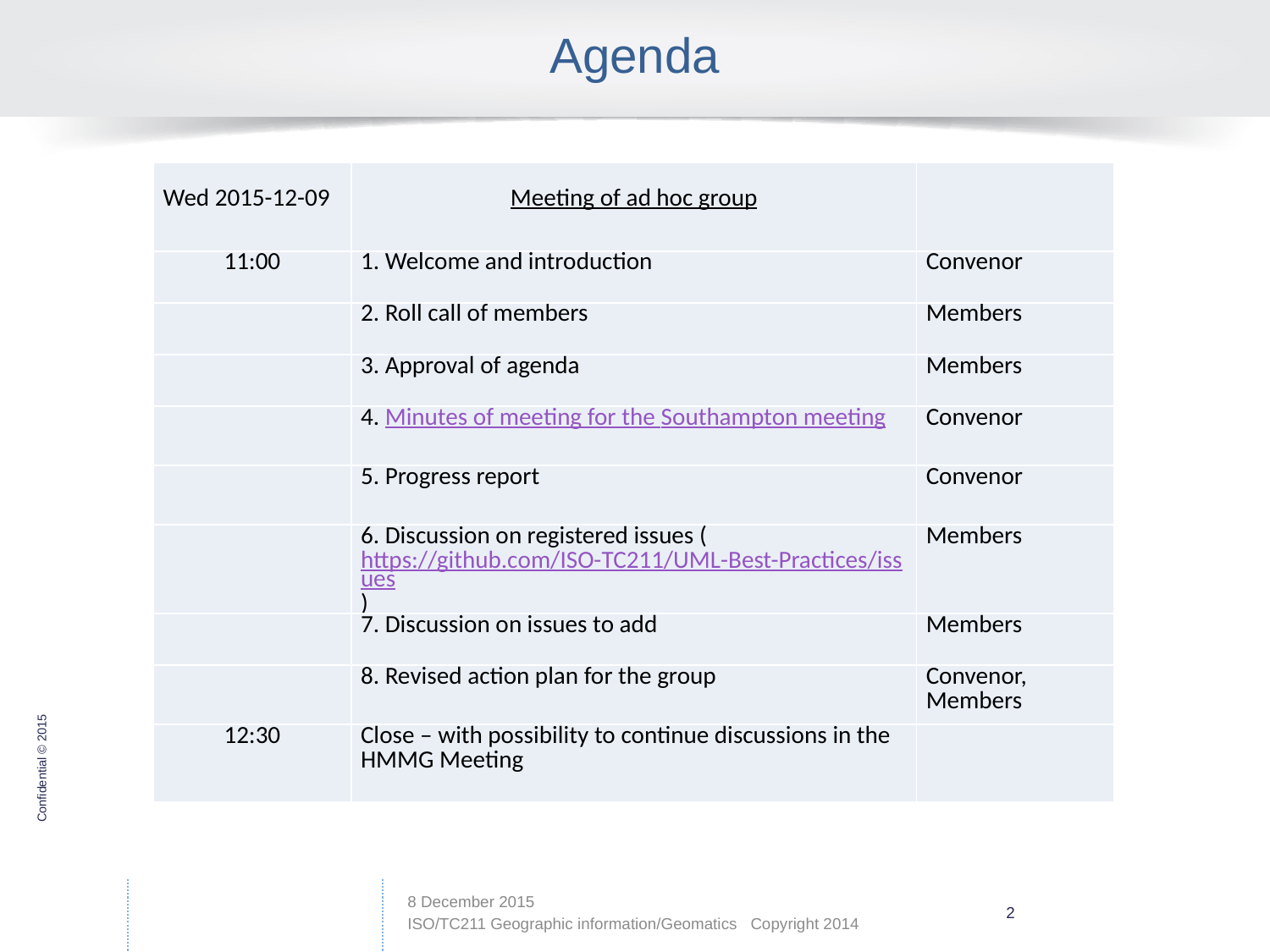

# Agenda
| Wed 2015-12-09 | Meeting of ad hoc group |  |
| --- | --- | --- |
| 11:00 | 1. Welcome and introduction | Convenor |
|  | 2. Roll call of members | Members |
|  | 3. Approval of agenda | Members |
|  | 4. Minutes of meeting for the Southampton meeting | Convenor |
|  | 5. Progress report | Convenor |
|  | 6. Discussion on registered issues (https://github.com/ISO-TC211/UML-Best-Practices/issues) | Members |
|  | 7. Discussion on issues to add | Members |
|  | 8. Revised action plan for the group | Convenor, Members |
| 12:30 | Close – with possibility to continue discussions in the HMMG Meeting |  |